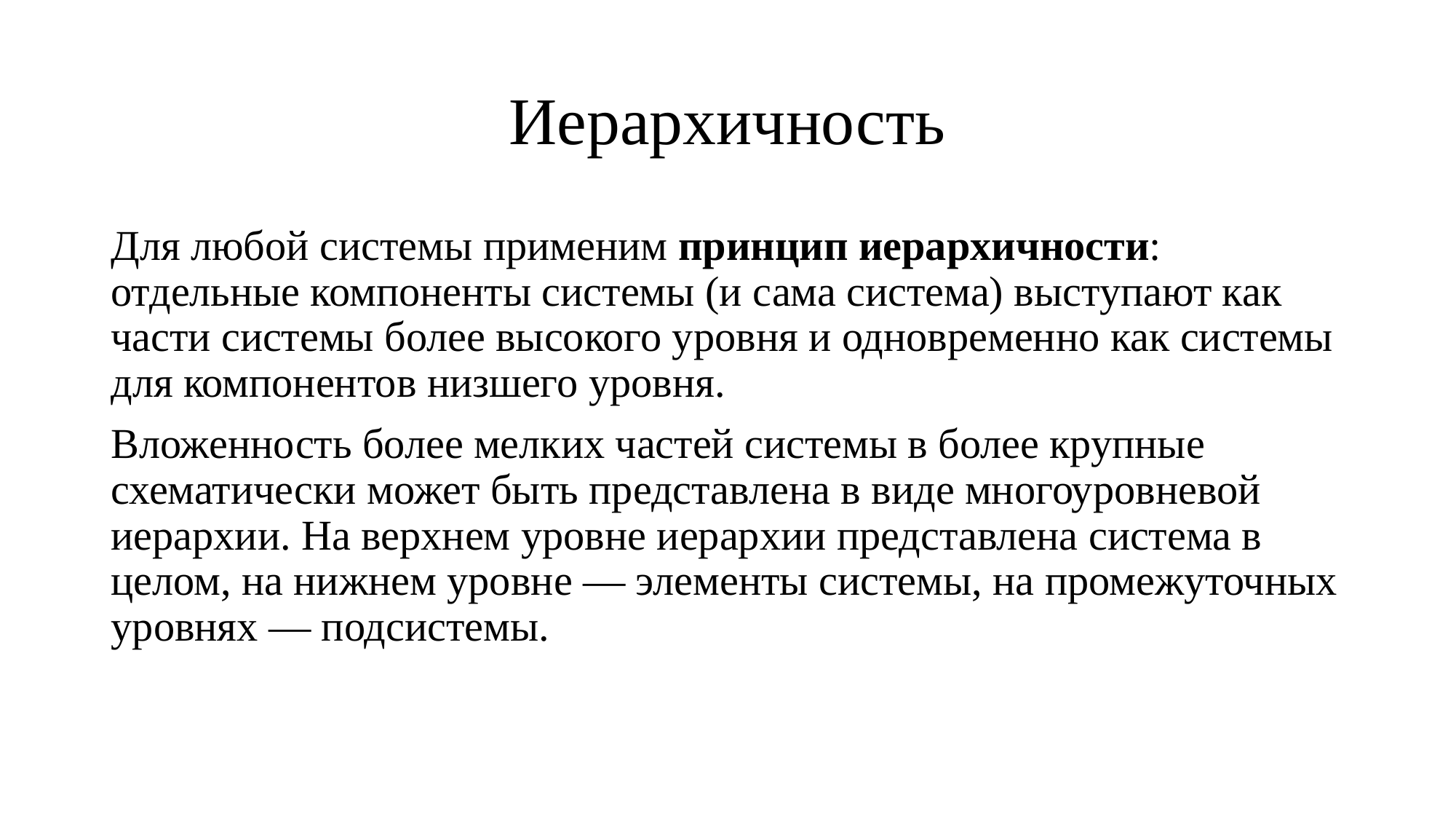

# Иерархичность
Для любой системы применим принцип иерархичности: отдельные компоненты системы (и сама система) выступают как части системы более высокого уровня и одновременно как системы для компонентов низшего уровня.
Вложенность более мелких частей системы в более крупные схематически может быть представлена в виде многоуровневой иерархии. На верхнем уровне иерархии представлена система в целом, на нижнем уровне — элементы системы, на промежуточных уровнях — подсистемы.